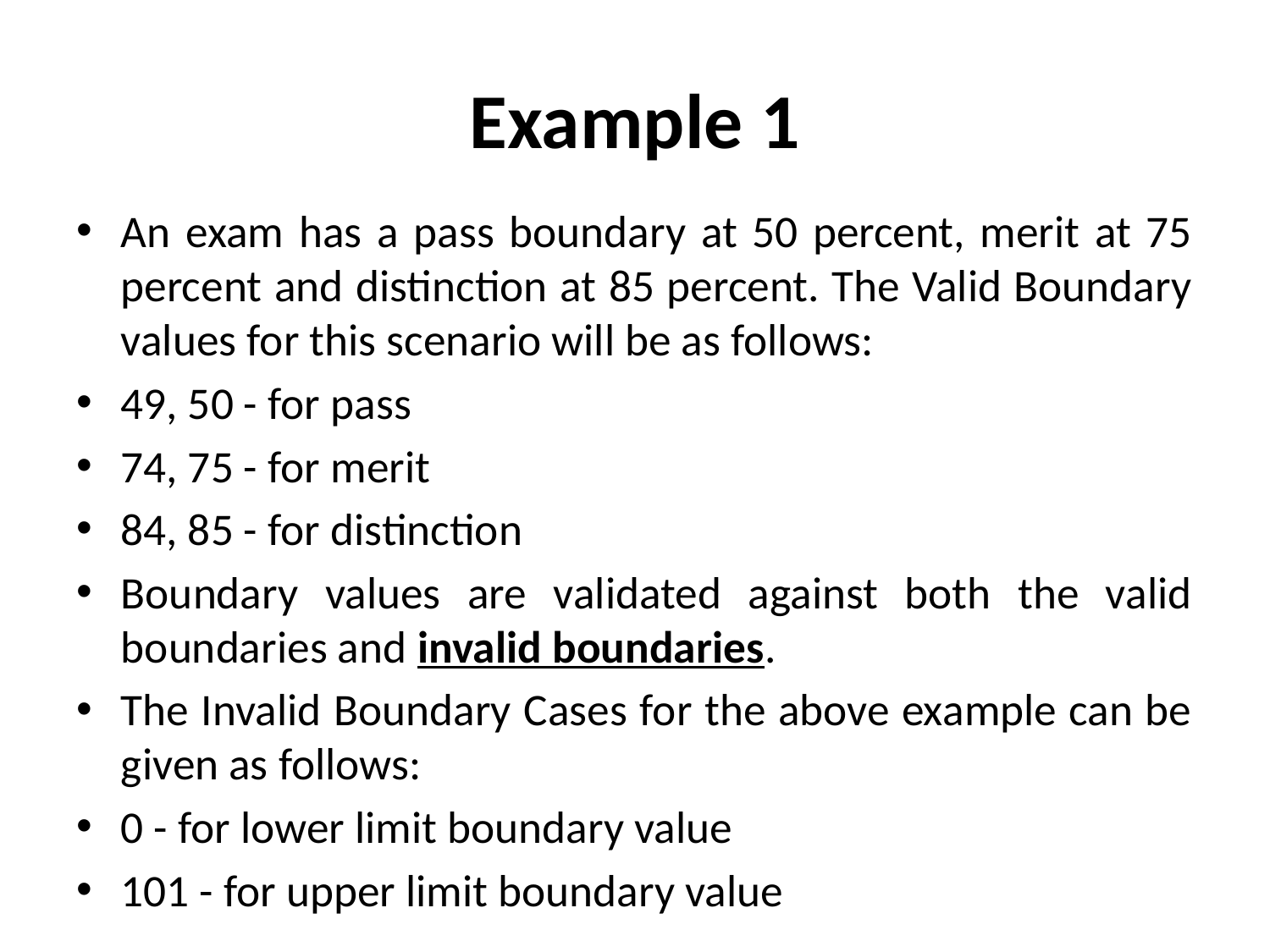

# Example 1
An exam has a pass boundary at 50 percent, merit at 75 percent and distinction at 85 percent. The Valid Boundary values for this scenario will be as follows:
49, 50 - for pass
74, 75 - for merit
84, 85 - for distinction
Boundary values are validated against both the valid boundaries and invalid boundaries.
The Invalid Boundary Cases for the above example can be given as follows:
0 - for lower limit boundary value
101 - for upper limit boundary value